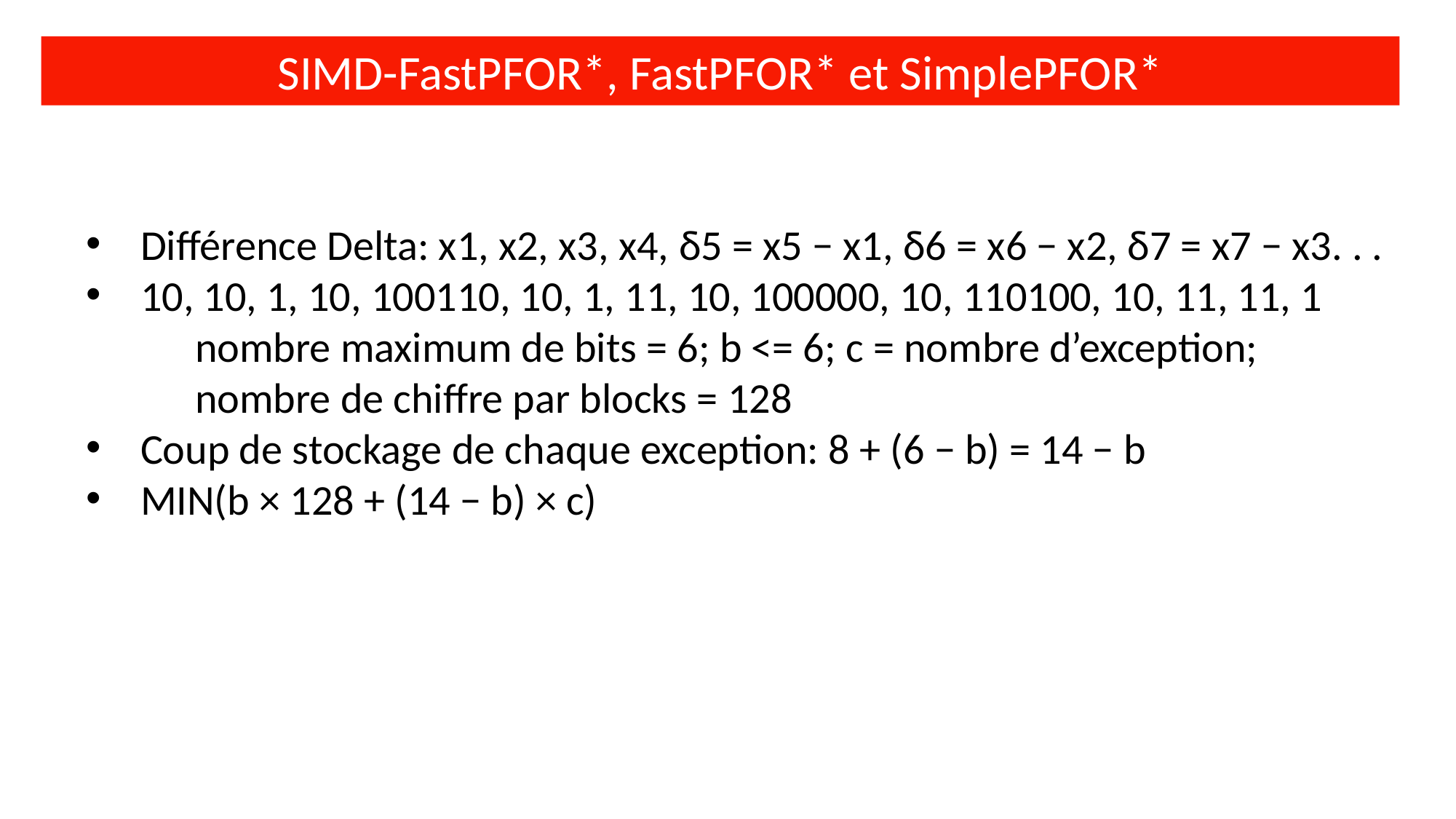

SIMD-FastPFOR*, FastPFOR* et SimplePFOR*
Différence Delta: x1, x2, x3, x4, δ5 = x5 − x1, δ6 = x6 − x2, δ7 = x7 − x3. . .
10, 10, 1, 10, 100110, 10, 1, 11, 10, 100000, 10, 110100, 10, 11, 11, 1
	nombre maximum de bits = 6; b <= 6; c = nombre d’exception;
	nombre de chiffre par blocks = 128
Coup de stockage de chaque exception: 8 + (6 − b) = 14 − b
MIN(b × 128 + (14 − b) × c)